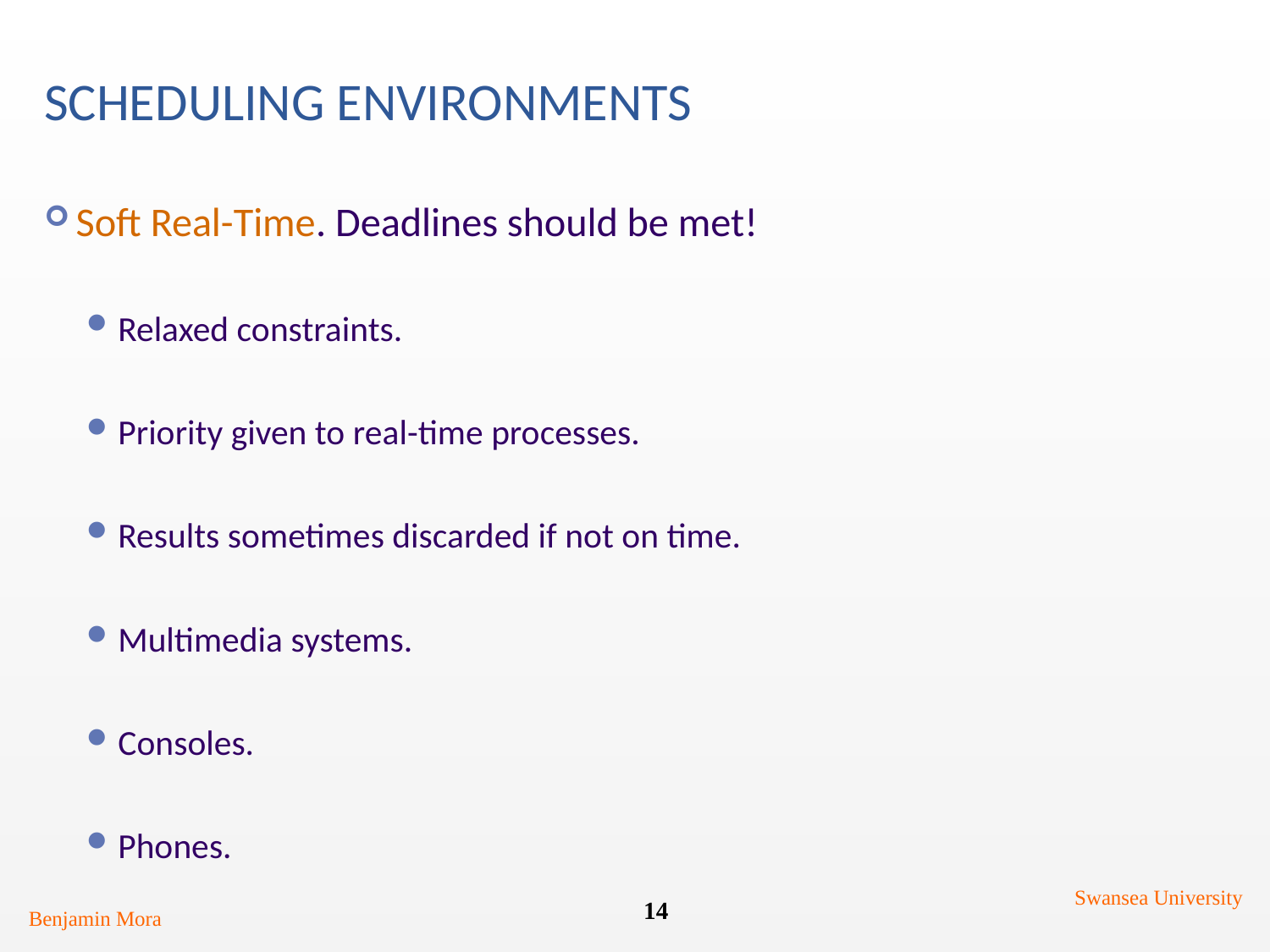

# Scheduling Environments

Soft Real-Time. Deadlines should be met!

Relaxed constraints.

Priority given to real-time processes.

Results sometimes discarded if not on time.

Multimedia systems.

Consoles.

Phones.

Swansea University
14
Benjamin Mora